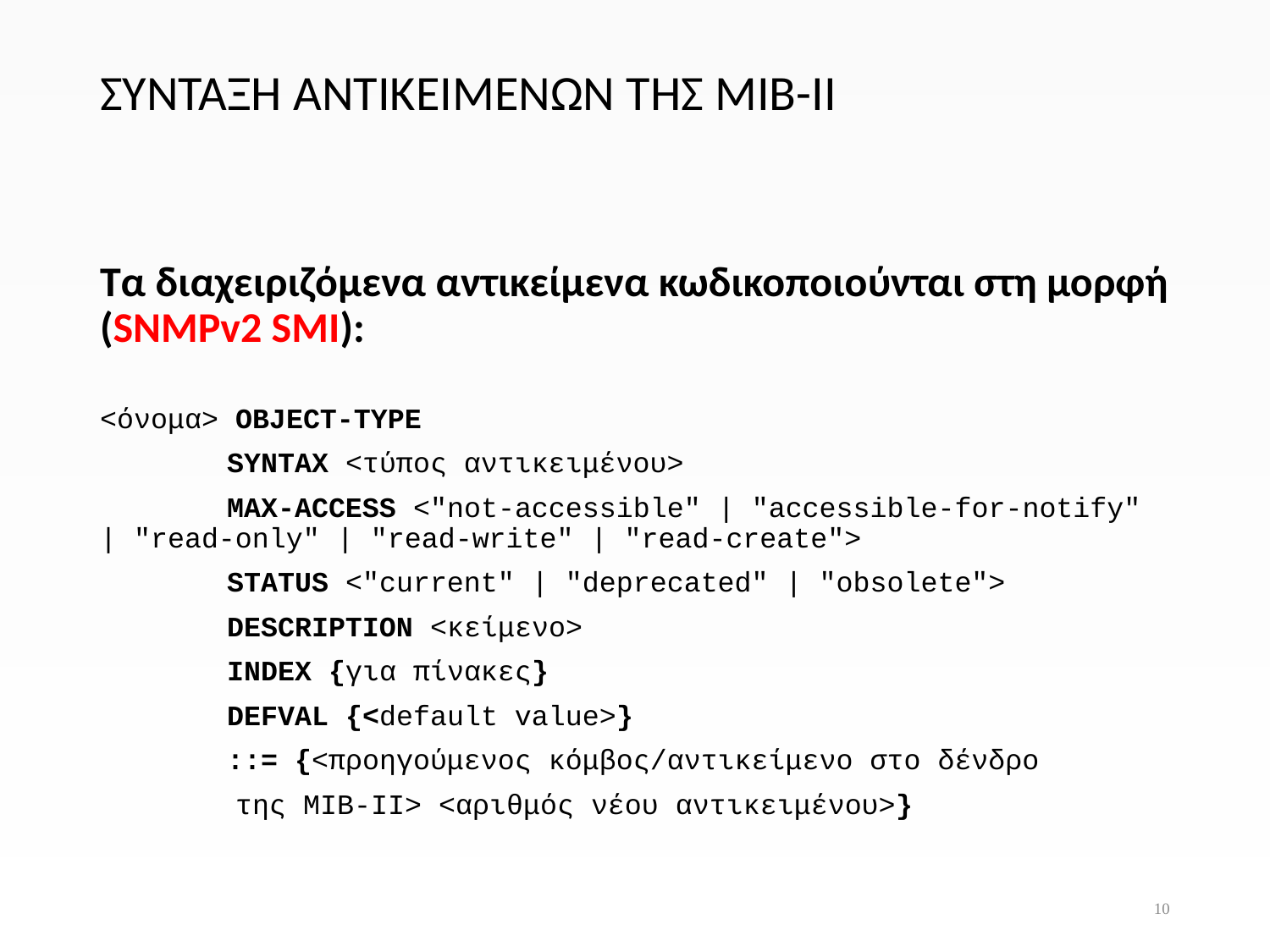

# ΣΥΝΤΑΞΗ ΑΝΤΙΚΕΙΜΕΝΩΝ ΤΗΣ ΜΙΒ-ΙΙ
Τα διαχειριζόμενα αντικείμενα κωδικοποιούνται στη μορφή (SNMPv2 SMI):

<όνομα> OBJECT-TYPE
	SYNTAX <τύπος αντικειμένου>
	MAX-ACCESS <"not-accessible" | "accessible-for-notify" | "read-only" | "read-write" | "read-create">
	STATUS <"current" | "deprecated" | "obsolete">
	DESCRIPTION <κείμενο>
	INDEX {για πίνακες}
	DEFVAL {<default value>}
	::= {<προηγούμενος κόμβος/αντικείμενο στο δένδρο
        της MIB-II> <αριθμός νέου αντικειμένου>}

10